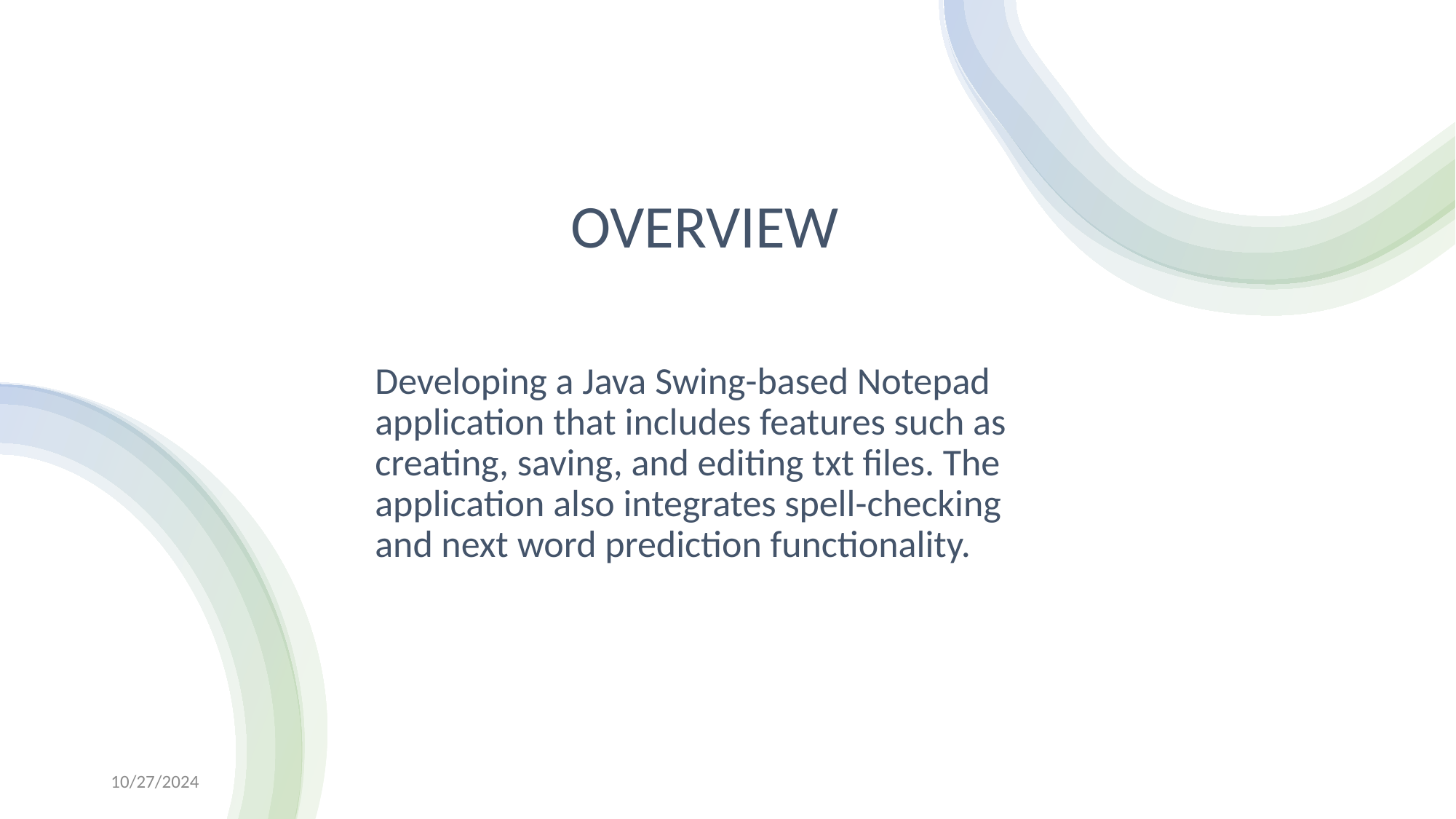

# OVERVIEW
Developing a Java Swing-based Notepad application that includes features such as creating, saving, and editing txt files. The application also integrates spell-checking and next word prediction functionality.

10/27/2024
2